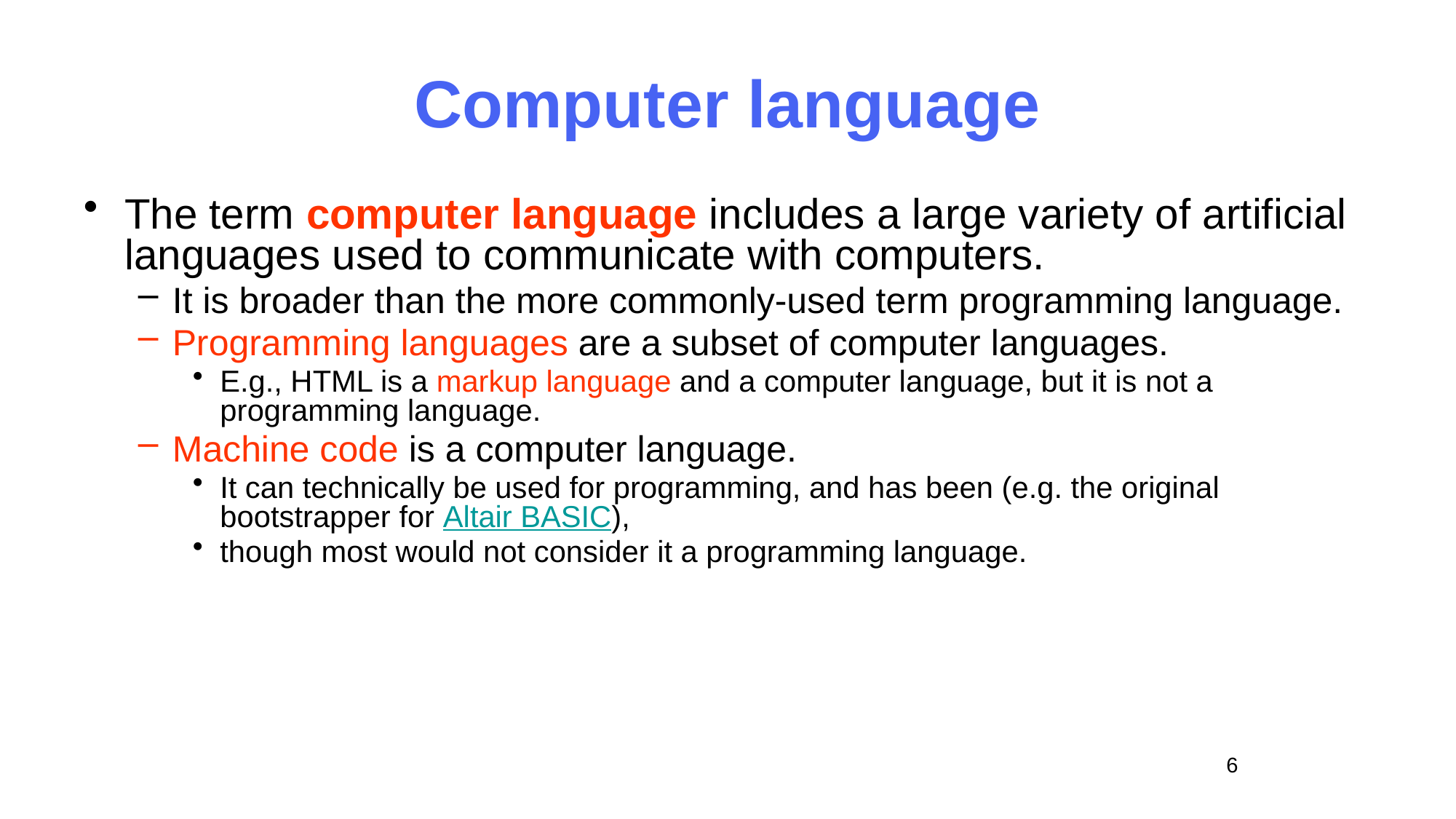

# Computer language
The term computer language includes a large variety of artificial languages used to communicate with computers.
It is broader than the more commonly-used term programming language.
Programming languages are a subset of computer languages.
E.g., HTML is a markup language and a computer language, but it is not a programming language.
Machine code is a computer language.
It can technically be used for programming, and has been (e.g. the original bootstrapper for Altair BASIC),
though most would not consider it a programming language.
6